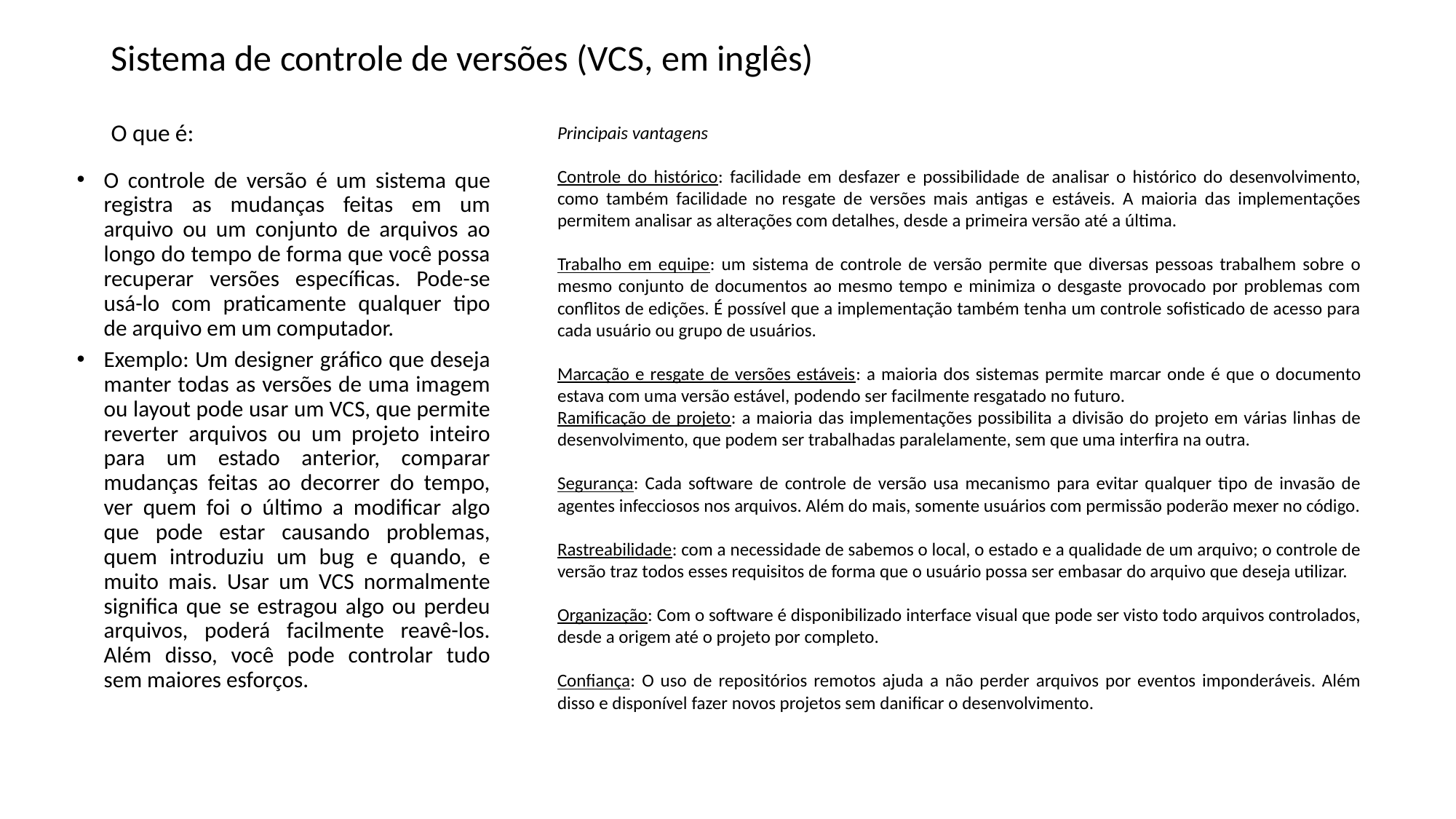

# Sistema de controle de versões (VCS, em inglês)
O que é:
Principais vantagens

Controle do histórico: facilidade em desfazer e possibilidade de analisar o histórico do desenvolvimento, como também facilidade no resgate de versões mais antigas e estáveis. A maioria das implementações permitem analisar as alterações com detalhes, desde a primeira versão até a última.

Trabalho em equipe: um sistema de controle de versão permite que diversas pessoas trabalhem sobre o mesmo conjunto de documentos ao mesmo tempo e minimiza o desgaste provocado por problemas com conflitos de edições. É possível que a implementação também tenha um controle sofisticado de acesso para cada usuário ou grupo de usuários.

Marcação e resgate de versões estáveis: a maioria dos sistemas permite marcar onde é que o documento estava com uma versão estável, podendo ser facilmente resgatado no futuro.
Ramificação de projeto: a maioria das implementações possibilita a divisão do projeto em várias linhas de desenvolvimento, que podem ser trabalhadas paralelamente, sem que uma interfira na outra.

Segurança: Cada software de controle de versão usa mecanismo para evitar qualquer tipo de invasão de agentes infecciosos nos arquivos. Além do mais, somente usuários com permissão poderão mexer no código.

Rastreabilidade: com a necessidade de sabemos o local, o estado e a qualidade de um arquivo; o controle de versão traz todos esses requisitos de forma que o usuário possa ser embasar do arquivo que deseja utilizar.

Organização: Com o software é disponibilizado interface visual que pode ser visto todo arquivos controlados, desde a origem até o projeto por completo.

Confiança: O uso de repositórios remotos ajuda a não perder arquivos por eventos imponderáveis. Além disso e disponível fazer novos projetos sem danificar o desenvolvimento.
O controle de versão é um sistema que registra as mudanças feitas em um arquivo ou um conjunto de arquivos ao longo do tempo de forma que você possa recuperar versões específicas. Pode-se usá-lo com praticamente qualquer tipo de arquivo em um computador.
Exemplo: Um designer gráfico que deseja manter todas as versões de uma imagem ou layout pode usar um VCS, que permite reverter arquivos ou um projeto inteiro para um estado anterior, comparar mudanças feitas ao decorrer do tempo, ver quem foi o último a modificar algo que pode estar causando problemas, quem introduziu um bug e quando, e muito mais. Usar um VCS normalmente significa que se estragou algo ou perdeu arquivos, poderá facilmente reavê-los. Além disso, você pode controlar tudo sem maiores esforços.